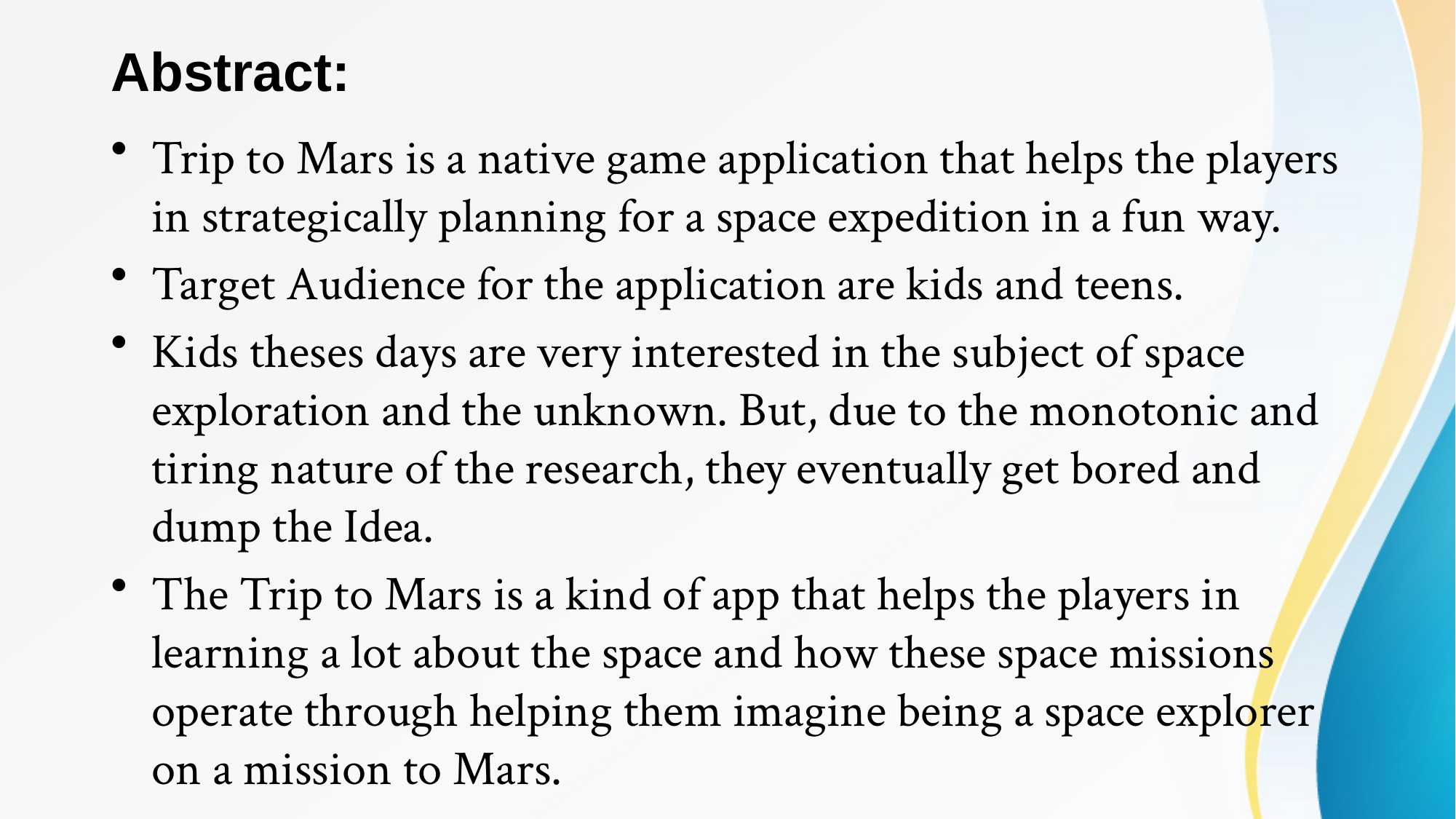

# Abstract:
Trip to Mars is a native game application that helps the players in strategically planning for a space expedition in a fun way.
Target Audience for the application are kids and teens.
Kids theses days are very interested in the subject of space exploration and the unknown. But, due to the monotonic and tiring nature of the research, they eventually get bored and dump the Idea.
The Trip to Mars is a kind of app that helps the players in learning a lot about the space and how these space missions operate through helping them imagine being a space explorer on a mission to Mars.